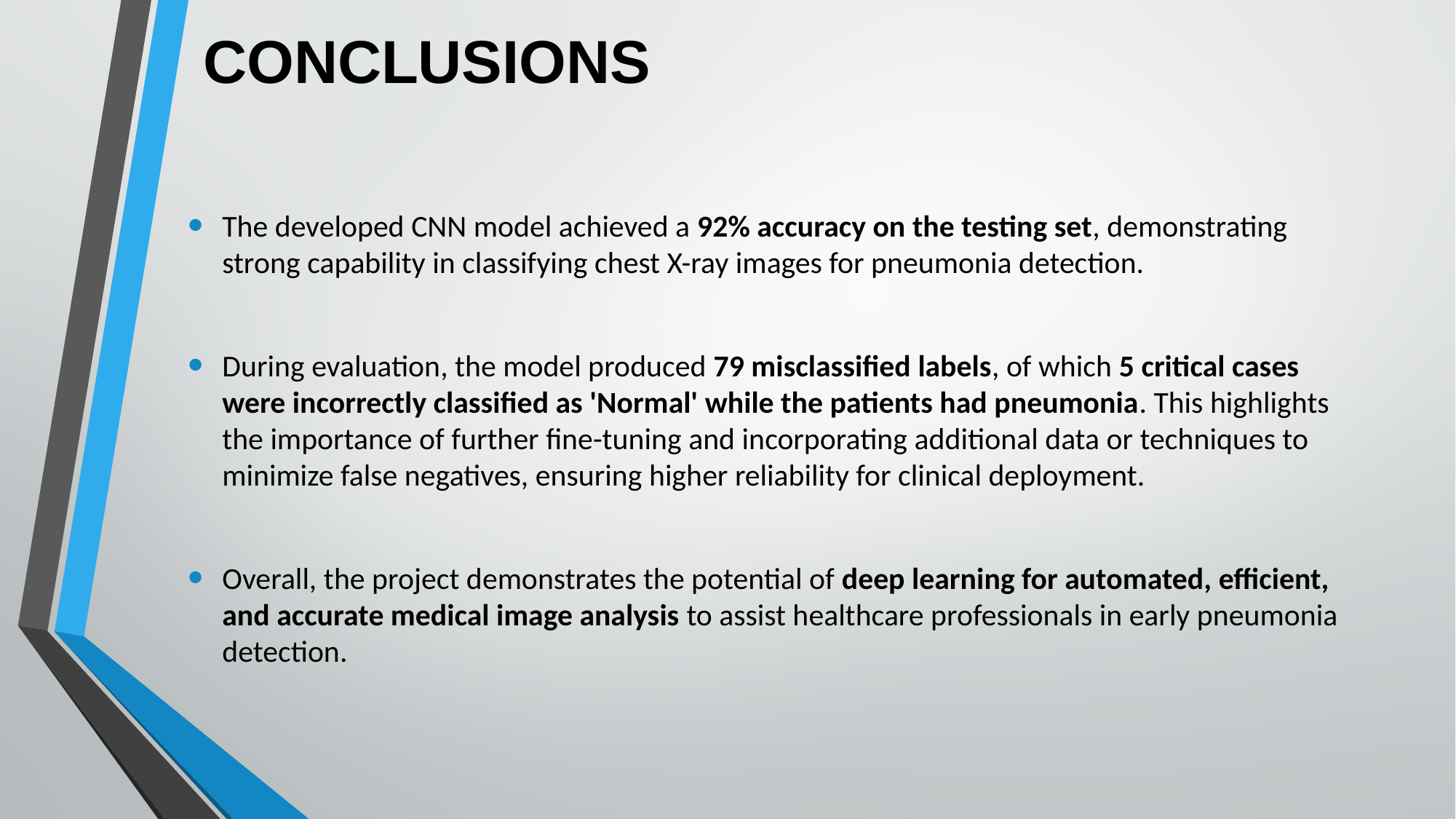

# CONCLUSIONS
The developed CNN model achieved a 92% accuracy on the testing set, demonstrating strong capability in classifying chest X-ray images for pneumonia detection.

During evaluation, the model produced 79 misclassified labels, of which 5 critical cases were incorrectly classified as 'Normal' while the patients had pneumonia. This highlights the importance of further fine-tuning and incorporating additional data or techniques to minimize false negatives, ensuring higher reliability for clinical deployment.

Overall, the project demonstrates the potential of deep learning for automated, efficient, and accurate medical image analysis to assist healthcare professionals in early pneumonia detection.